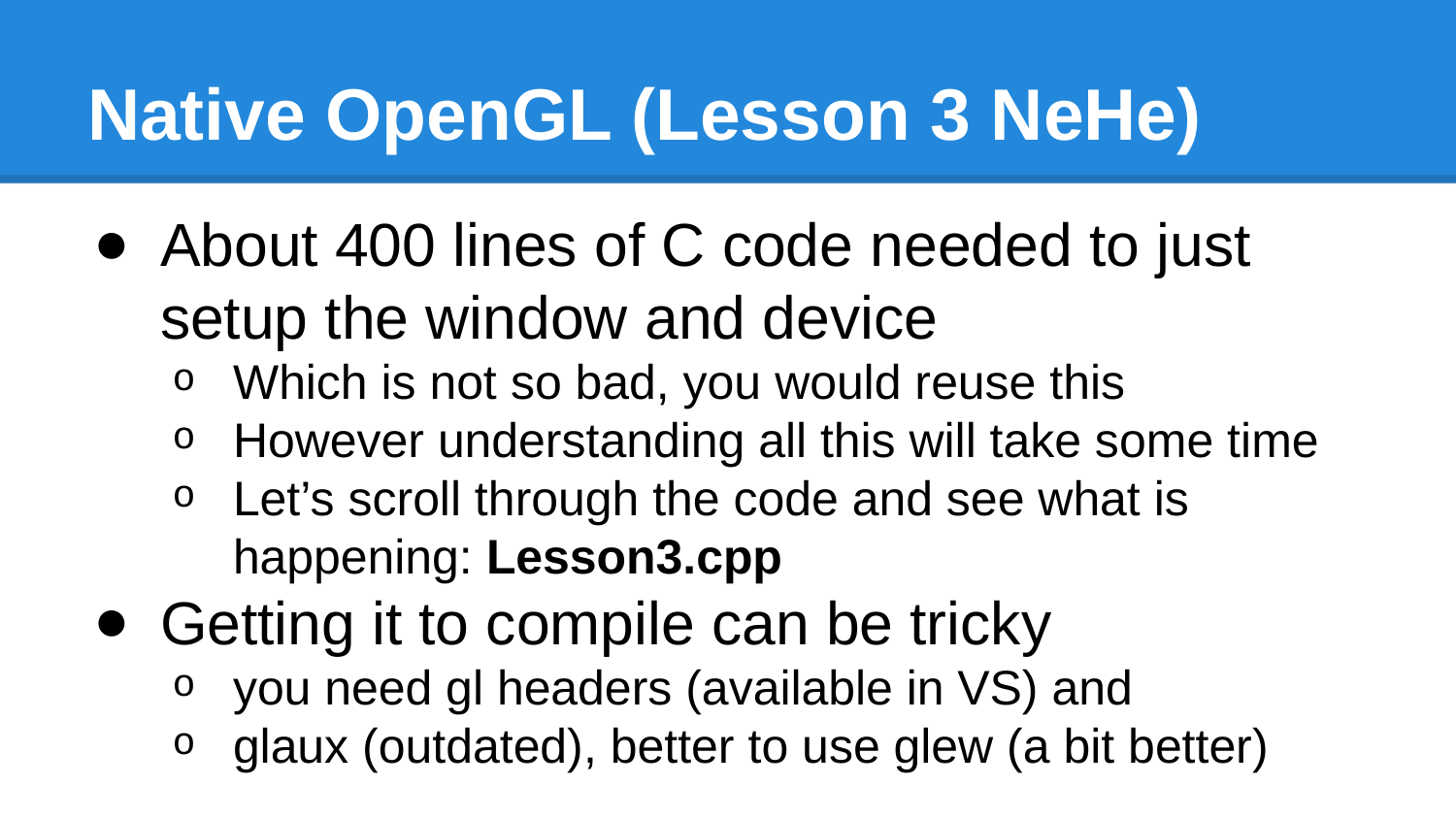

# Native OpenGL (Lesson 3 NeHe)
About 400 lines of C code needed to just setup the window and device
Which is not so bad, you would reuse this
However understanding all this will take some time
Let’s scroll through the code and see what is happening: Lesson3.cpp
Getting it to compile can be tricky
you need gl headers (available in VS) and
glaux (outdated), better to use glew (a bit better)